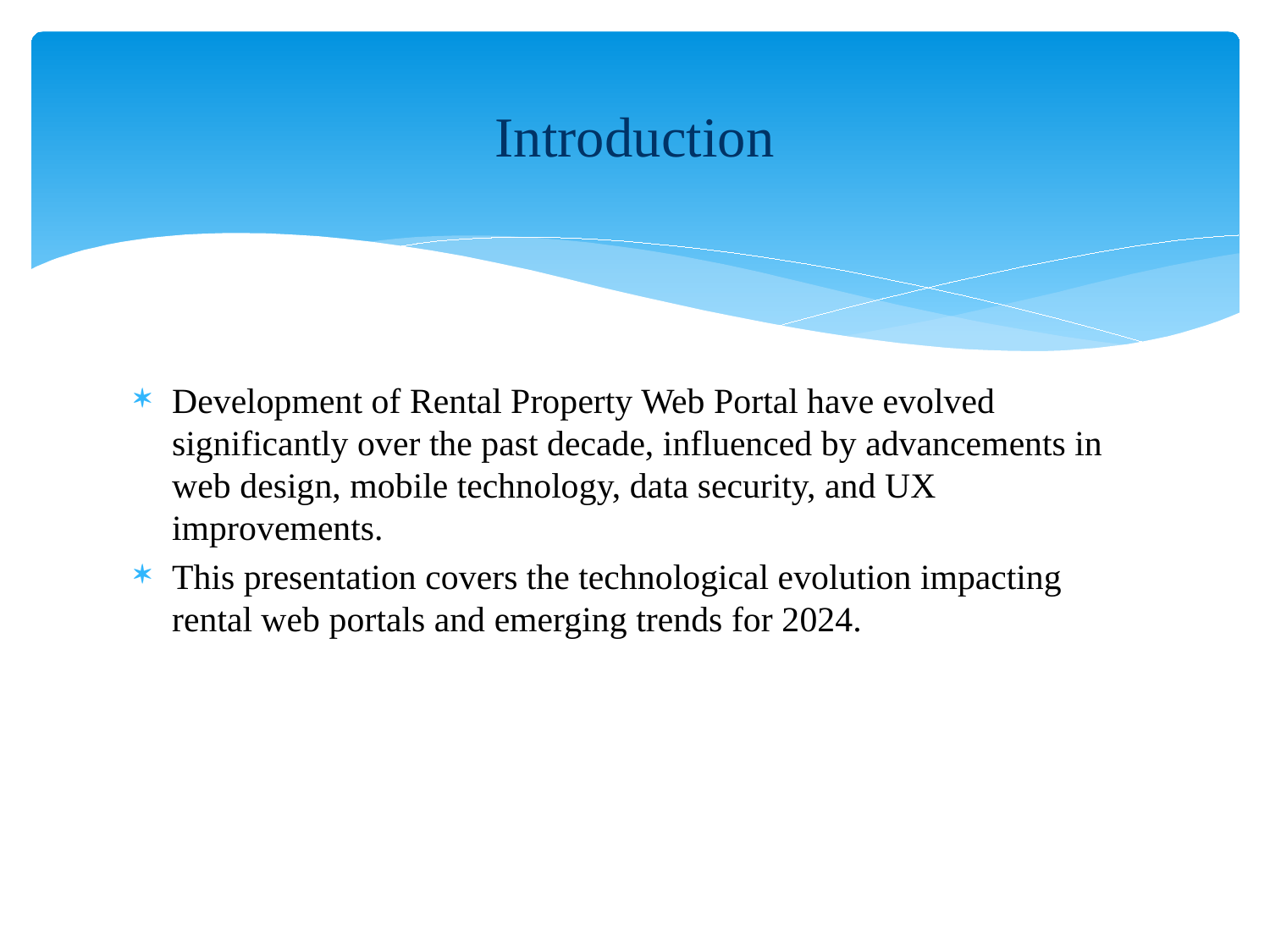

# Introduction
Development of Rental Property Web Portal have evolved significantly over the past decade, influenced by advancements in web design, mobile technology, data security, and UX improvements.
This presentation covers the technological evolution impacting rental web portals and emerging trends for 2024.